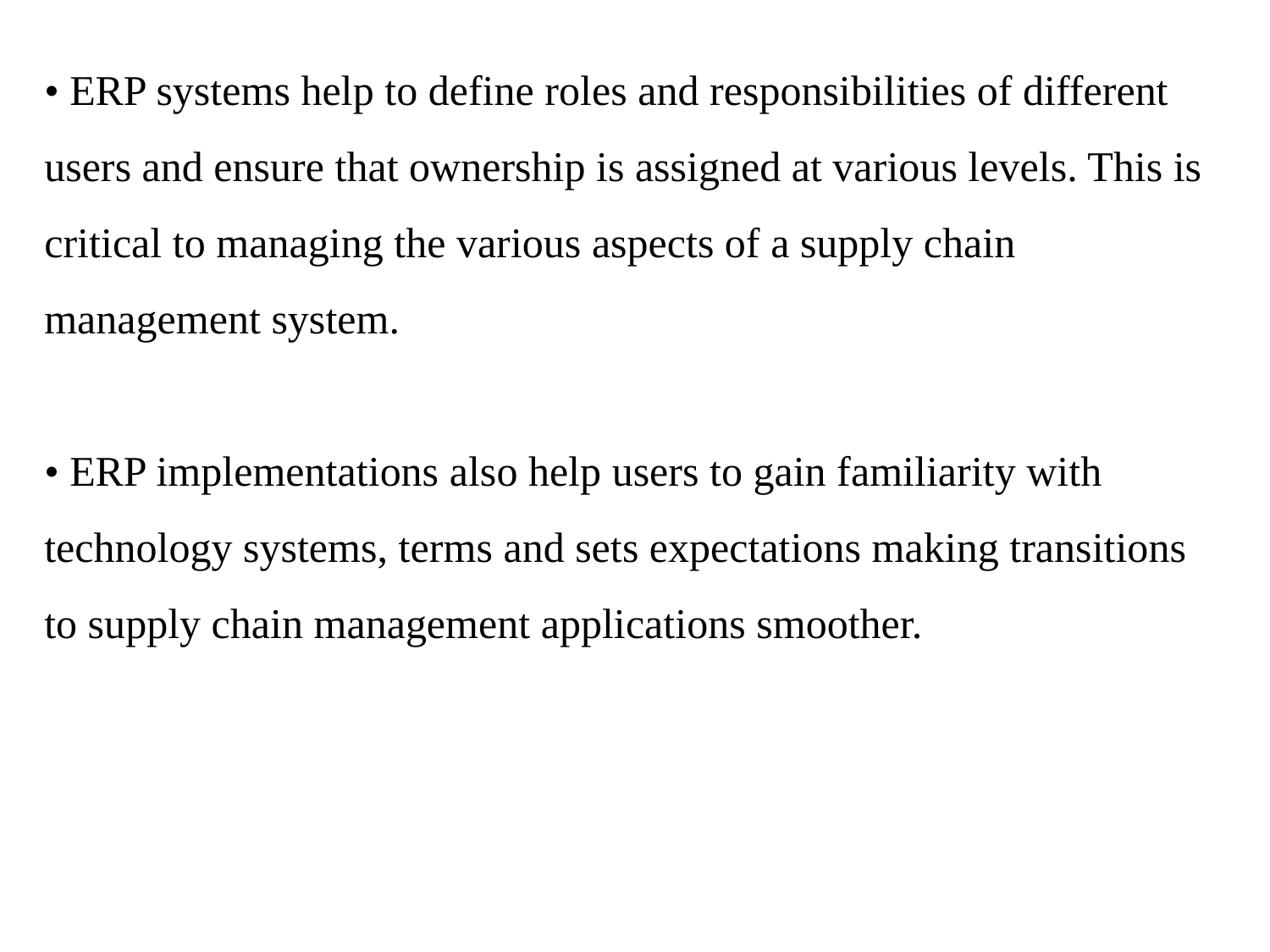

• ERP systems help to define roles and responsibilities of different users and ensure that ownership is assigned at various levels. This is critical to managing the various aspects of a supply chain management system.
• ERP implementations also help users to gain familiarity with technology systems, terms and sets expectations making transitions to supply chain management applications smoother.